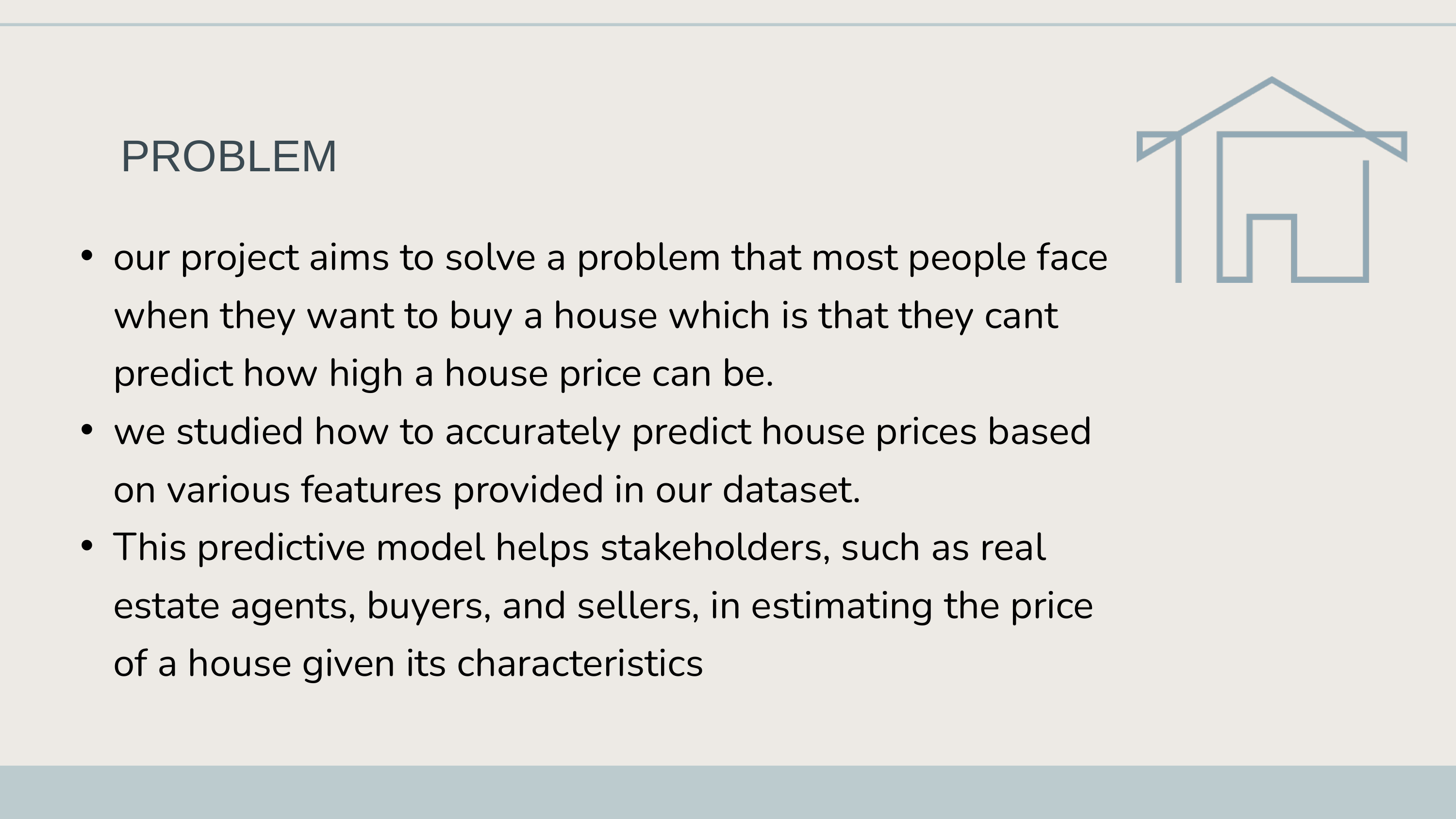

PROBLEM
our project aims to solve a problem that most people face when they want to buy a house which is that they cant predict how high a house price can be.
we studied how to accurately predict house prices based on various features provided in our dataset.
This predictive model helps stakeholders, such as real estate agents, buyers, and sellers, in estimating the price of a house given its characteristics